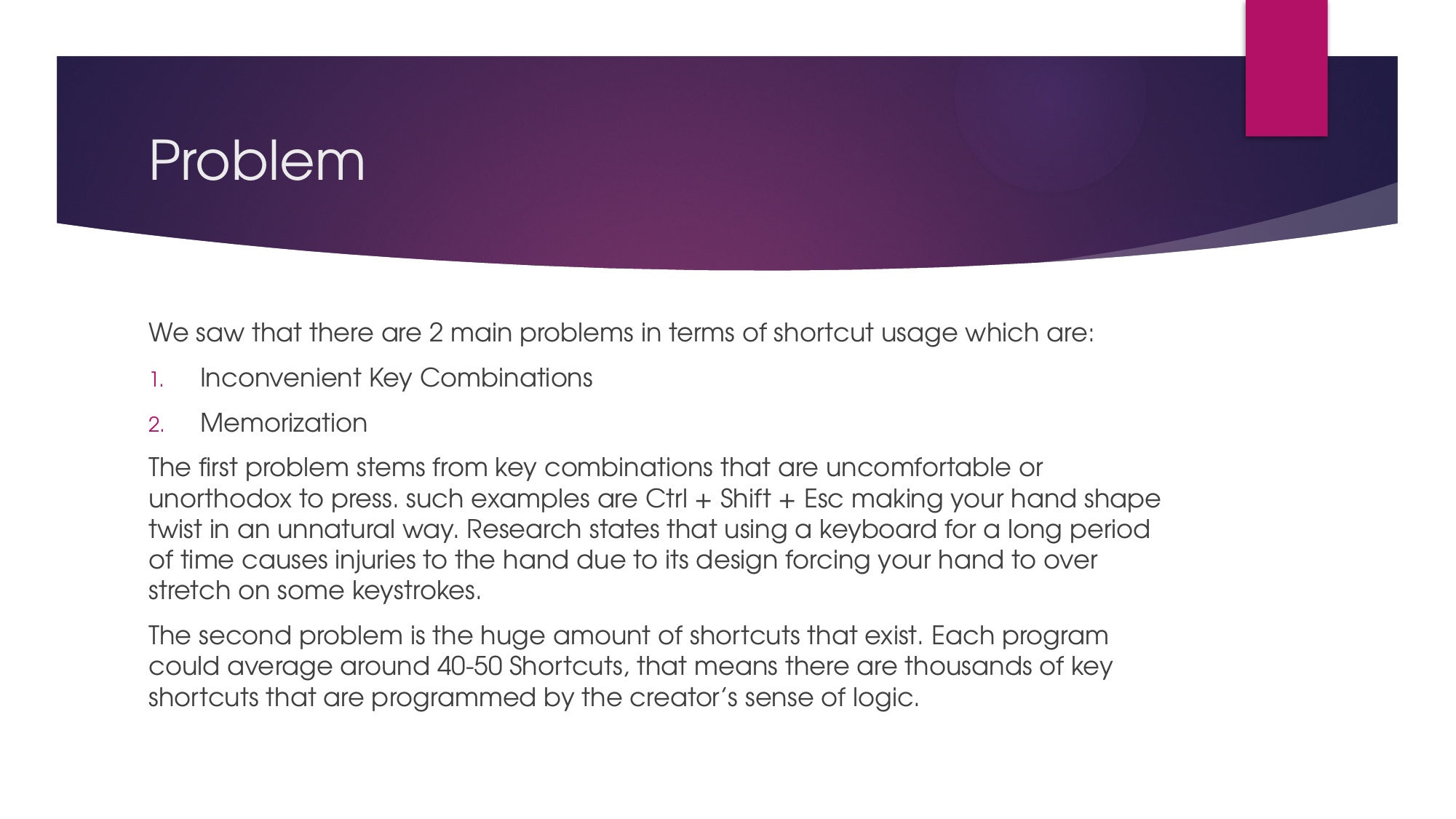

# Problem
We saw that there are 2 main problems in terms of shortcut usage which are:
Inconvenient Key Combinations
Memorization
The first problem stems from key combinations that are uncomfortable or unorthodox to press. such examples are Ctrl + Shift + Esc making your hand shape twist in an unnatural way. Research states that using a keyboard for a long period of time causes injuries to the hand due to its design forcing your hand to over stretch on some keystrokes.
The second problem is the huge amount of shortcuts that exist. Each program could average around 40-50 Shortcuts, that means there are thousands of key shortcuts that are programmed by the creator’s sense of logic.